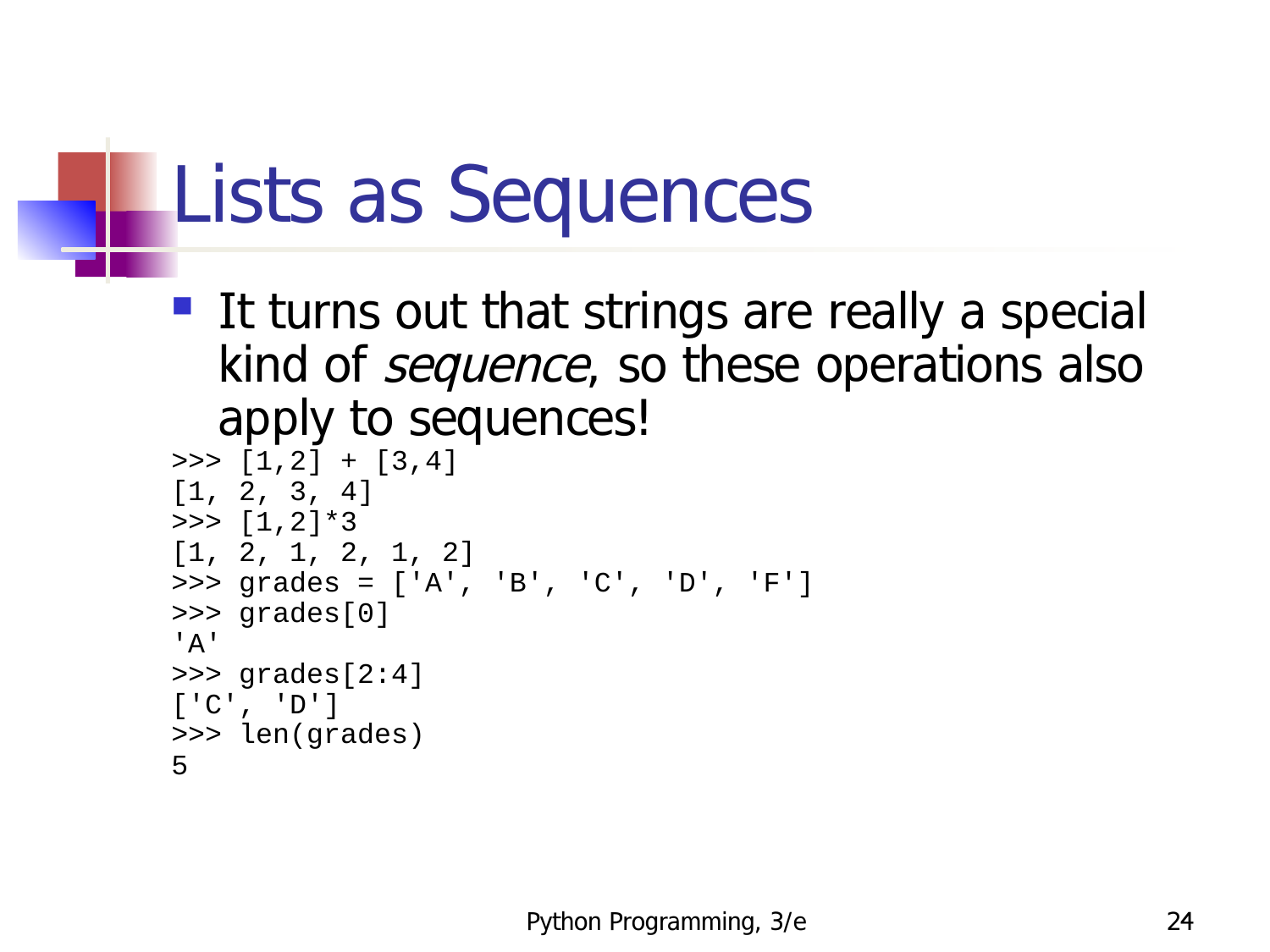

Lists as Sequences
It turns out that strings are really a special kind of sequence, so these operations also apply to sequences!
>>> [1,2] + [3,4]
[1, 2, 3, 4]
>>> [1,2]*3
[1, 2, 1, 2, 1, 2]
>>> grades = ['A', 'B', 'C', 'D', 'F']
>>> grades[0]
'A'
>>> grades[2:4]
['C', 'D']
>>> len(grades)
5
Python Programming, 3/e
24